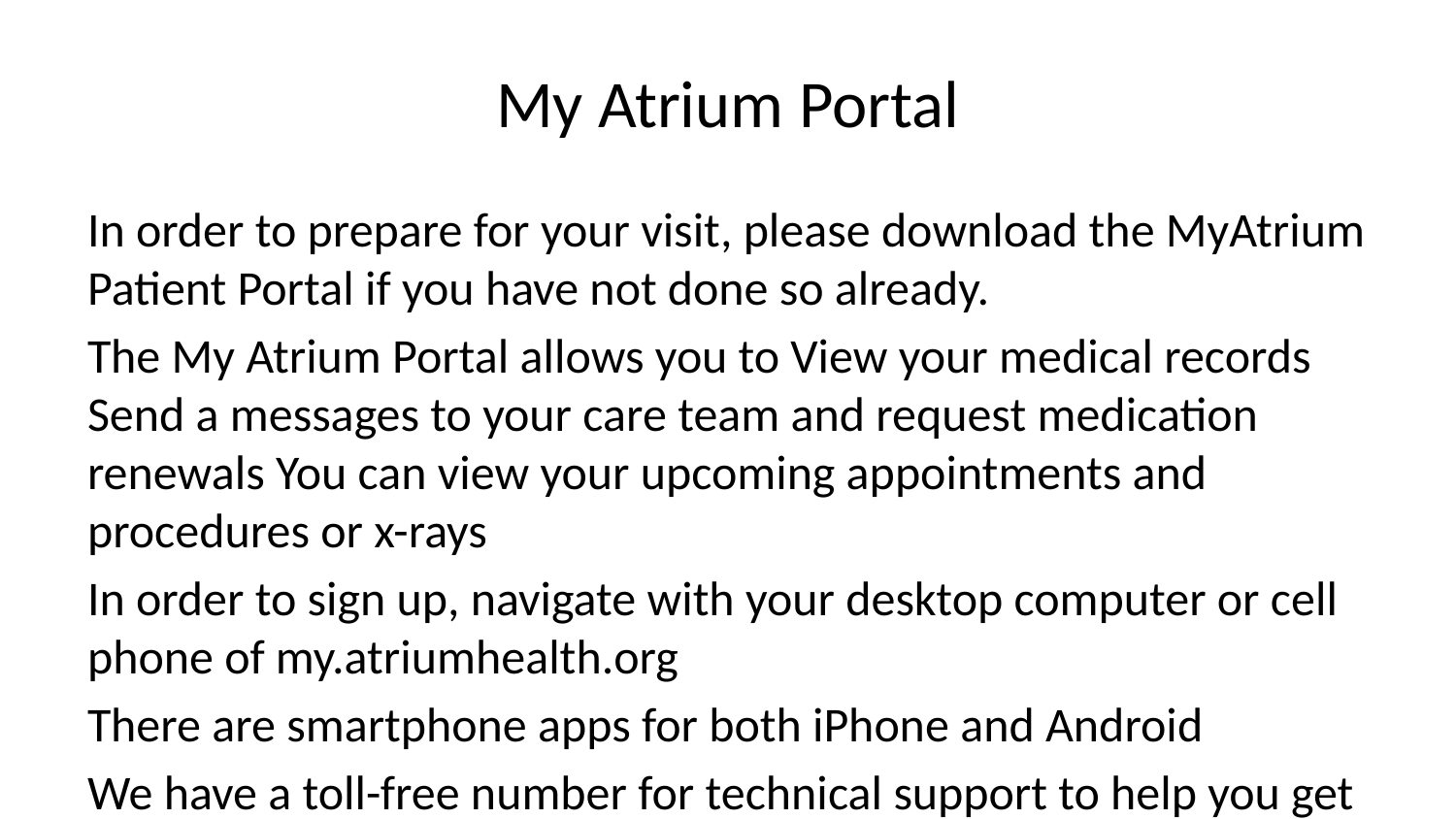

# My Atrium Portal
In order to prepare for your visit, please download the MyAtrium Patient Portal if you have not done so already.
The My Atrium Portal allows you to View your medical records Send a messages to your care team and request medication renewals You can view your upcoming appointments and procedures or x-rays
In order to sign up, navigate with your desktop computer or cell phone of my.atriumhealth.org
There are smartphone apps for both iPhone and Android
We have a toll-free number for technical support to help you get started.